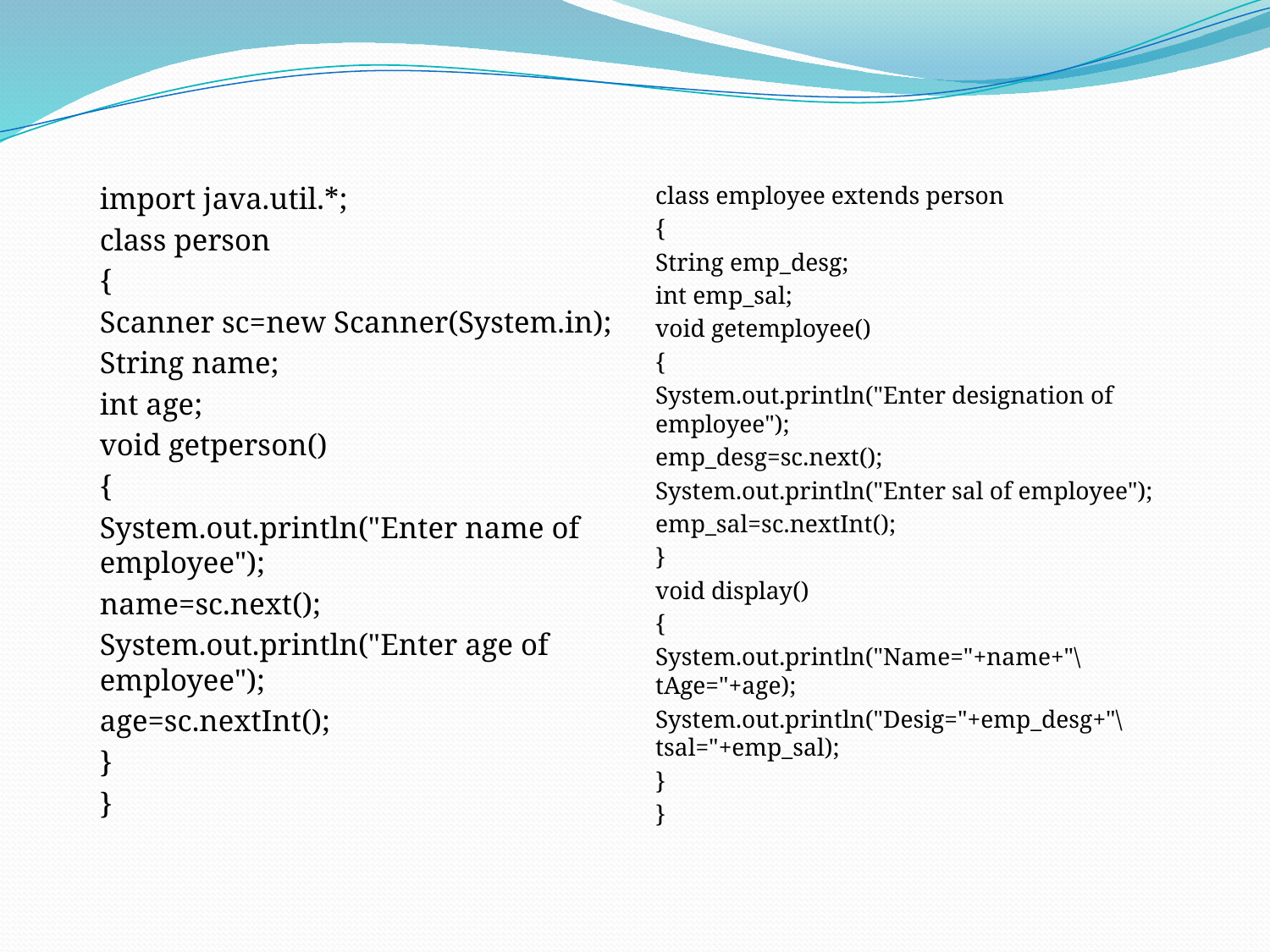

#
import java.util.*;
class person
{
Scanner sc=new Scanner(System.in);
String name;
int age;
void getperson()
{
System.out.println("Enter name of employee");
name=sc.next();
System.out.println("Enter age of employee");
age=sc.nextInt();
}
}

class employee extends person
{
String emp_desg;
int emp_sal;
void getemployee()
{
System.out.println("Enter designation of employee");
emp_desg=sc.next();
System.out.println("Enter sal of employee");
emp_sal=sc.nextInt();
}
void display()
{
System.out.println("Name="+name+"\tAge="+age);
System.out.println("Desig="+emp_desg+"\tsal="+emp_sal);
}
}